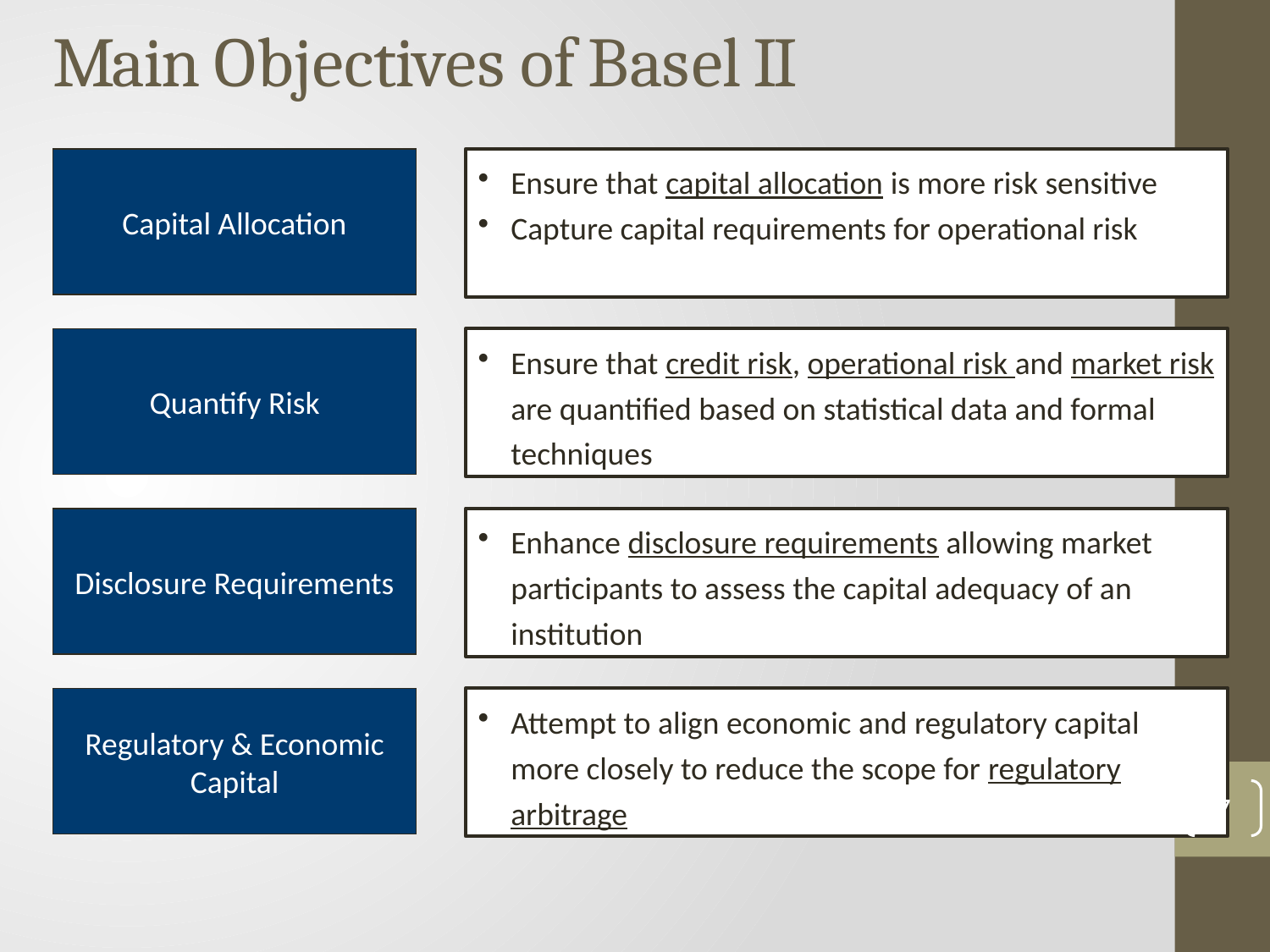

# Main Objectives of Basel II
Capital Allocation
Ensure that capital allocation is more risk sensitive
Capture capital requirements for operational risk
Quantify Risk
Ensure that credit risk, operational risk and market risk are quantified based on statistical data and formal techniques
Disclosure Requirements
Enhance disclosure requirements allowing market participants to assess the capital adequacy of an institution
Regulatory & Economic Capital
Attempt to align economic and regulatory capital more closely to reduce the scope for regulatory arbitrage
7